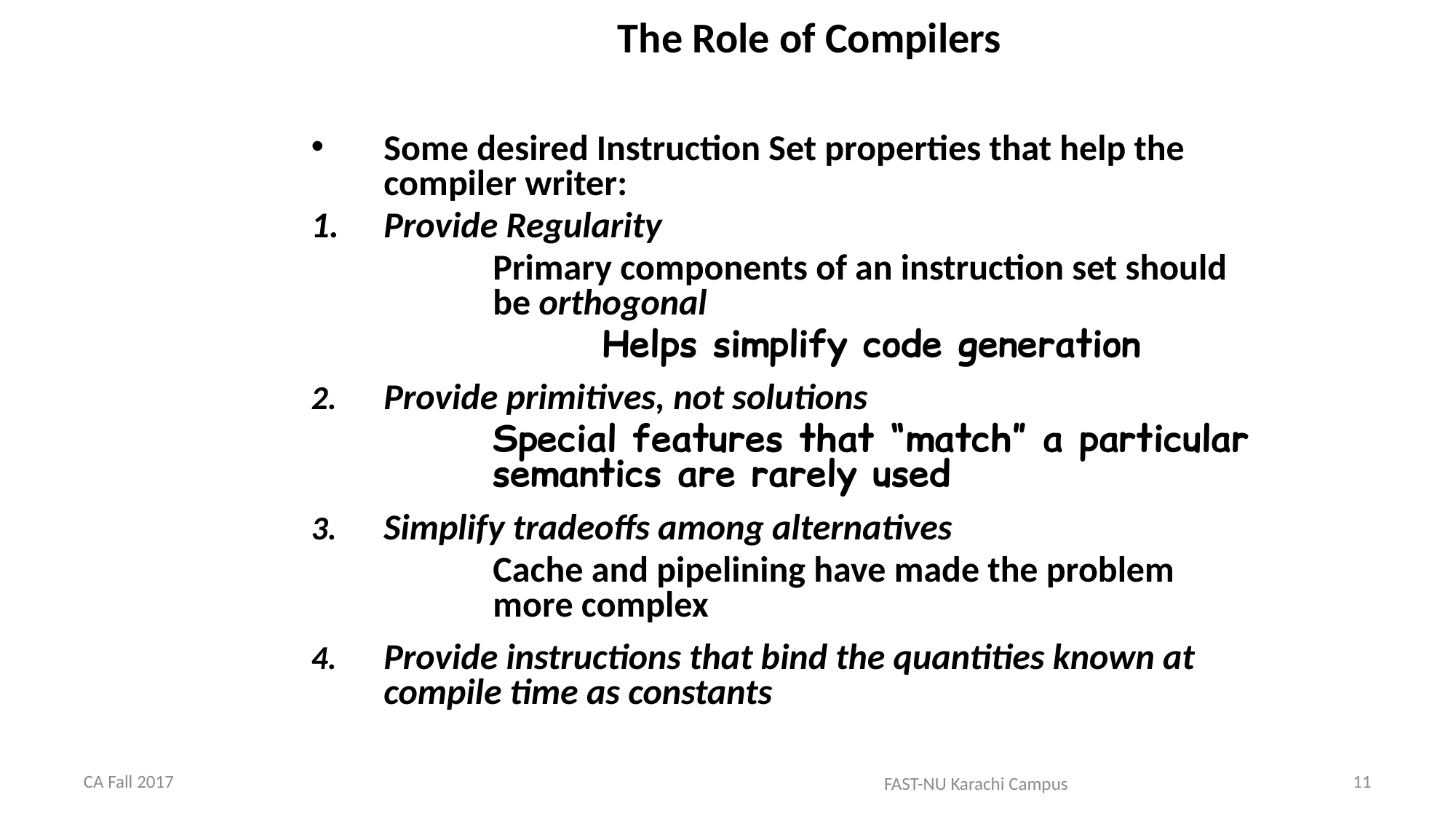

# The Role of Compilers
Some desired Instruction Set properties that help the compiler writer:
Provide Regularity
		Primary components of an instruction set should 	be orthogonal
		    	Helps simplify code generation

2. 	Provide primitives, not solutions
		Special features that “match” a particular 	semantics are rarely used

3.	Simplify tradeoffs among alternatives
		Cache and pipelining have made the problem 	more complex

4.	Provide instructions that bind the quantities known at compile time as constants

FAST-NU Karachi Campus
CA Fall 2017
11